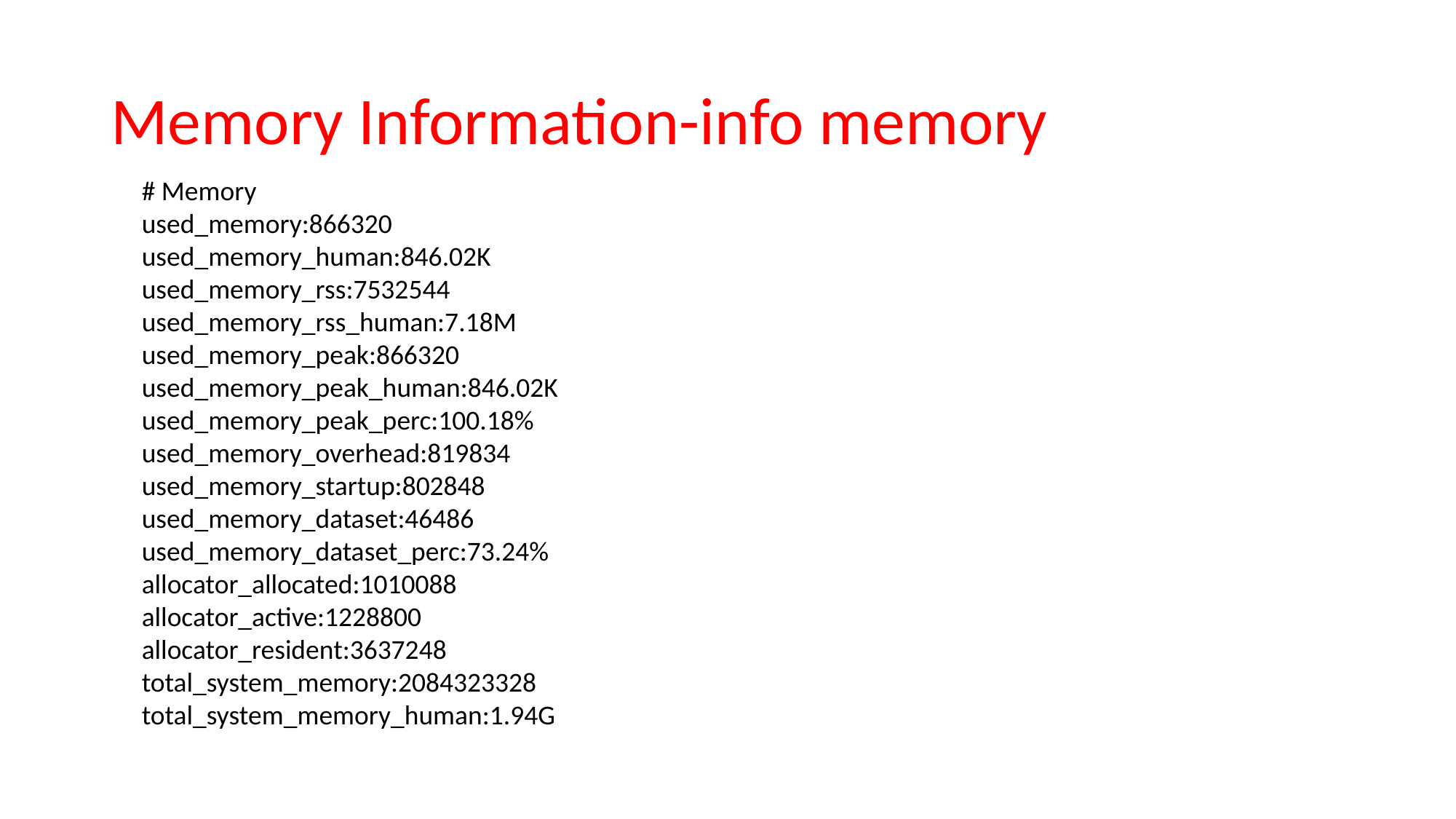

# Memory Information-info memory
# Memory
used_memory:866320
used_memory_human:846.02K
used_memory_rss:7532544
used_memory_rss_human:7.18M
used_memory_peak:866320
used_memory_peak_human:846.02K
used_memory_peak_perc:100.18%
used_memory_overhead:819834
used_memory_startup:802848
used_memory_dataset:46486
used_memory_dataset_perc:73.24%
allocator_allocated:1010088
allocator_active:1228800
allocator_resident:3637248
total_system_memory:2084323328
total_system_memory_human:1.94G